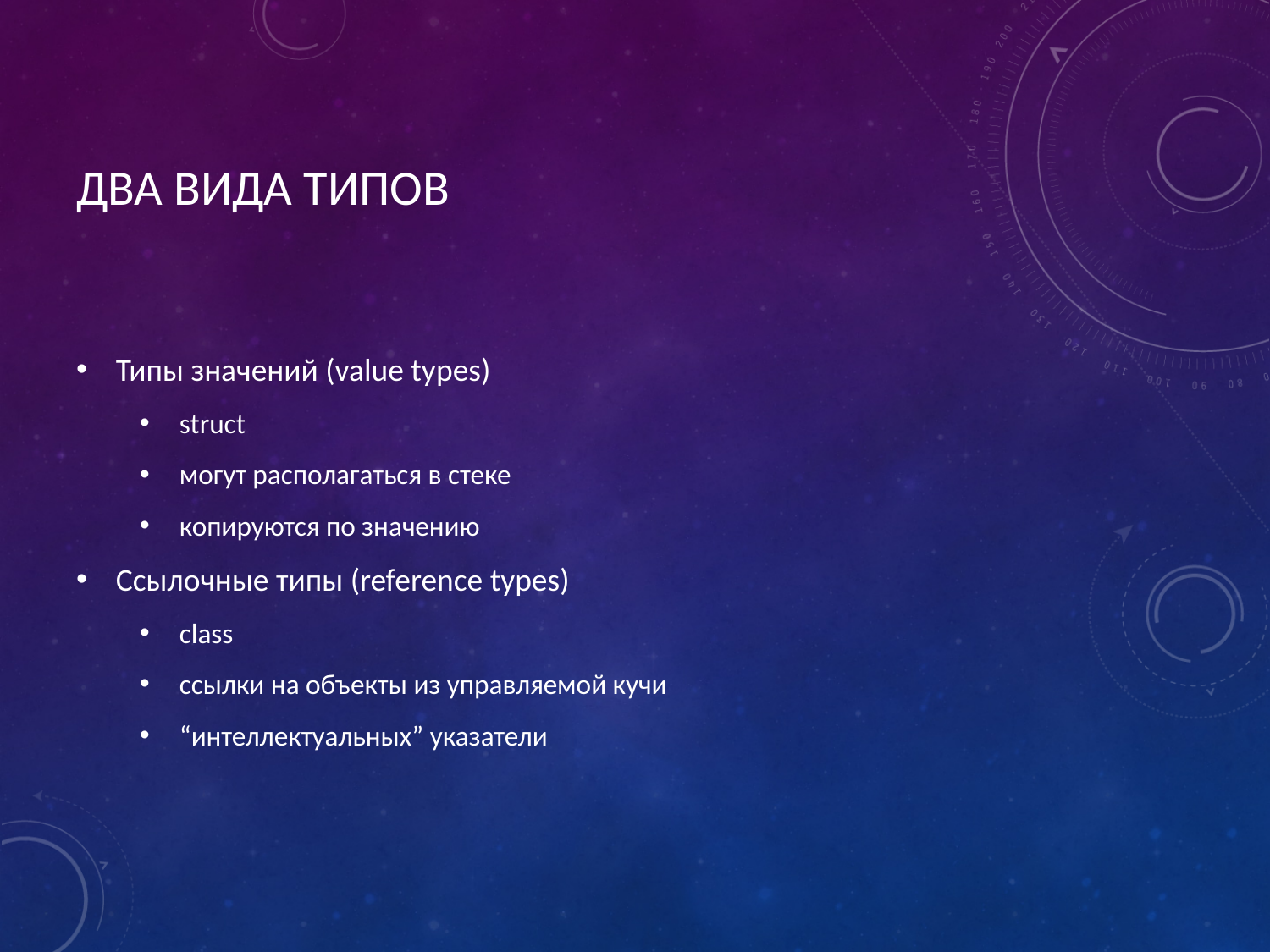

# Два вида типов
Типы значений (value types)
struct
могут располагаться в стеке
копируются по значению
Ссылочные типы (reference types)
class
ссылки на объекты из управляемой кучи
“интеллектуальных” указатели